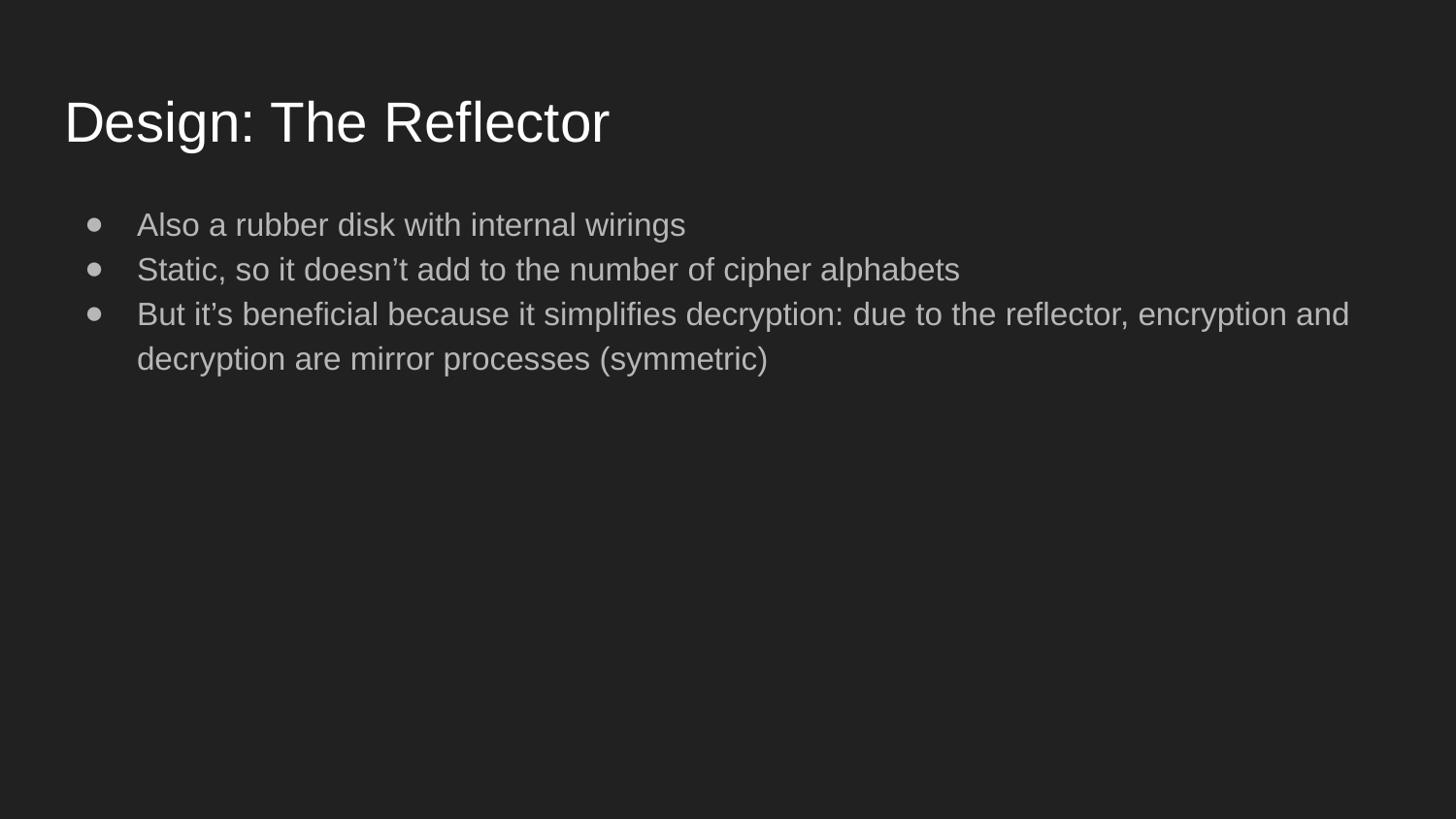

# Design: The Reflector
Also a rubber disk with internal wirings
Static, so it doesn’t add to the number of cipher alphabets
But it’s beneficial because it simplifies decryption: due to the reflector, encryption and decryption are mirror processes (symmetric)